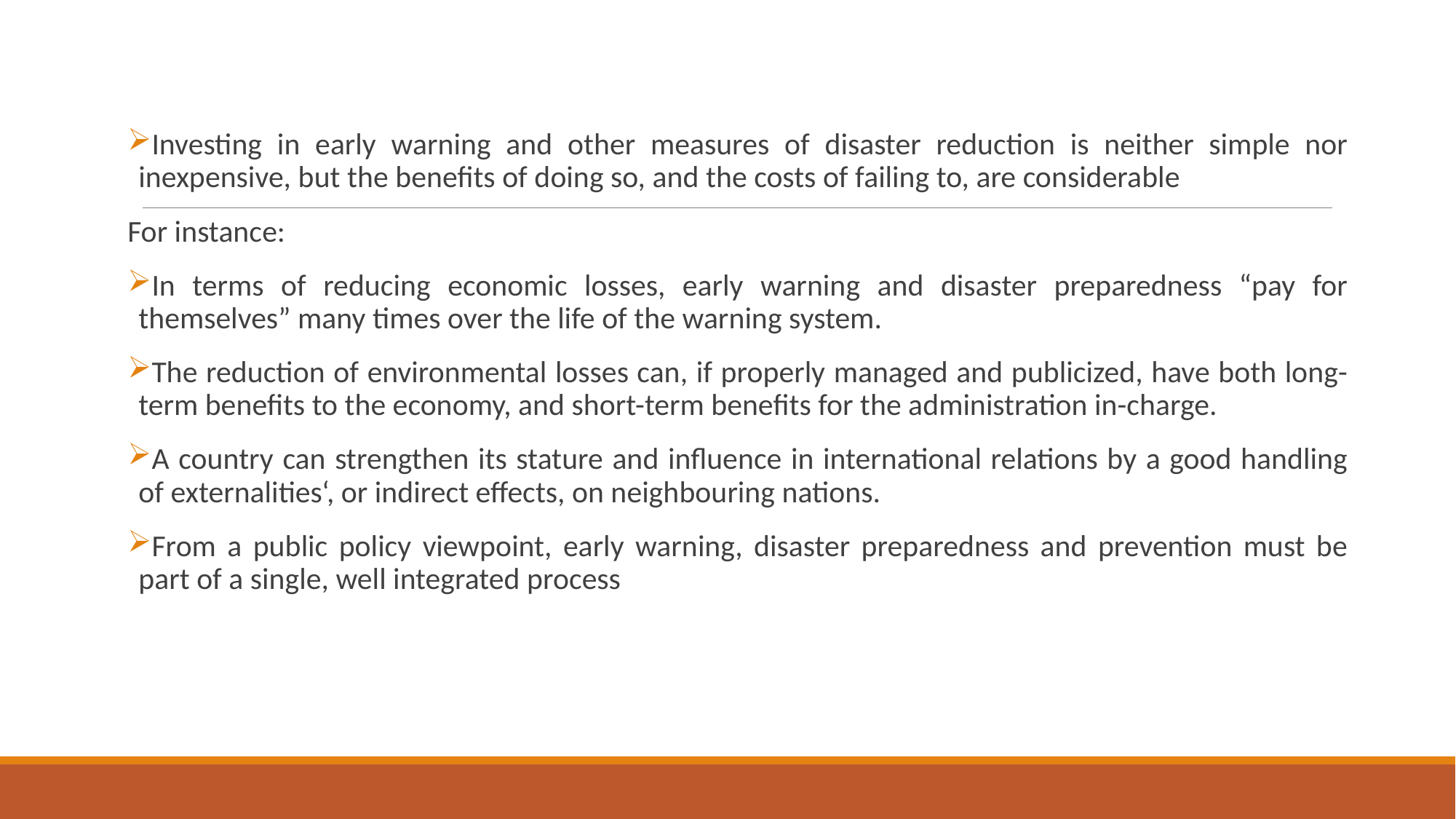

Investing in early warning and other measures of disaster reduction is neither simple nor inexpensive, but the benefits of doing so, and the costs of failing to, are considerable
For instance:
In terms of reducing economic losses, early warning and disaster preparedness “pay for themselves” many times over the life of the warning system.
The reduction of environmental losses can, if properly managed and publicized, have both long-term benefits to the economy, and short-term benefits for the administration in-charge.
A country can strengthen its stature and influence in international relations by a good handling of externalities‘, or indirect effects, on neighbouring nations.
From a public policy viewpoint, early warning, disaster preparedness and prevention must be part of a single, well integrated process